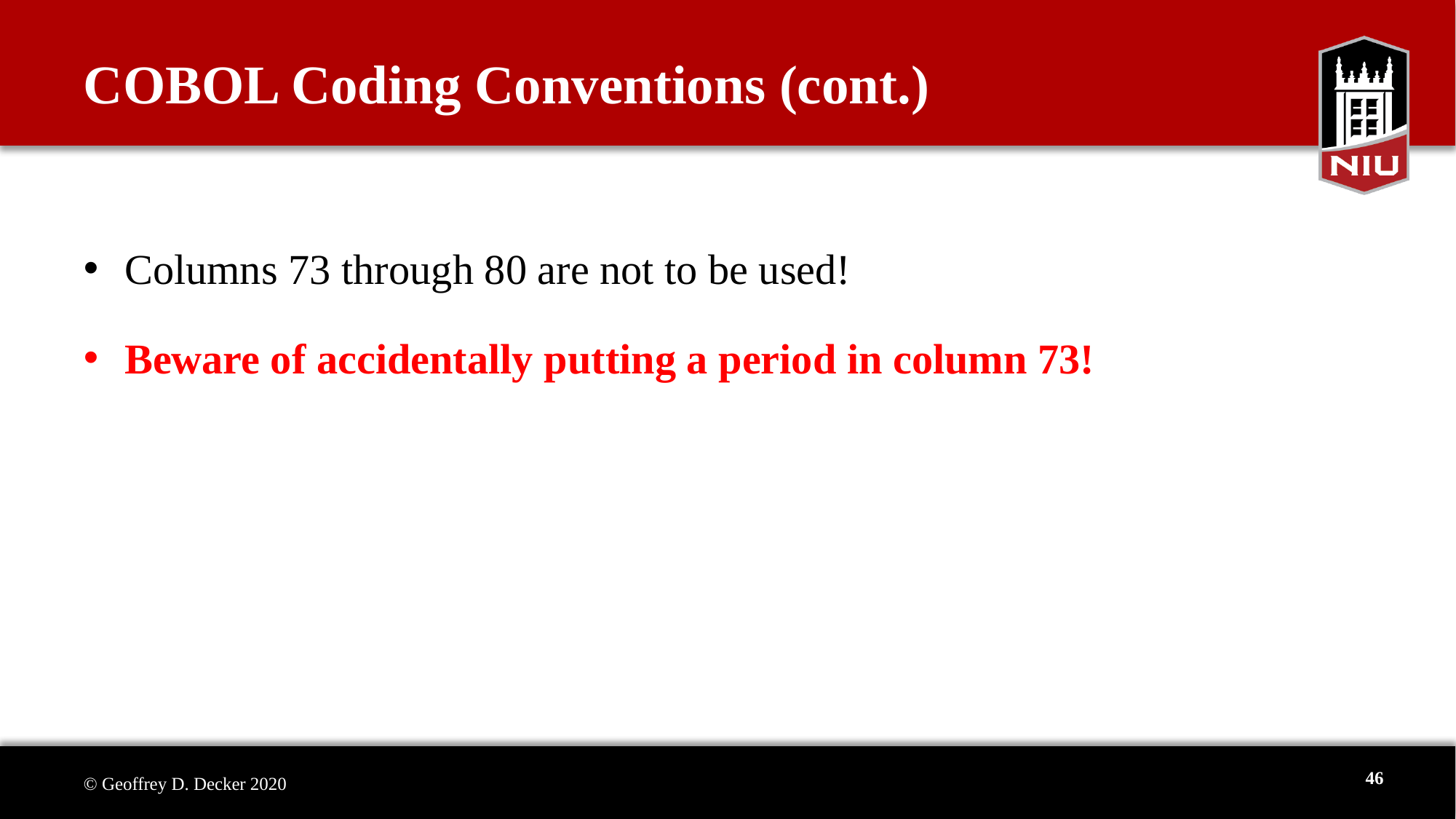

# COBOL Coding Conventions (cont.)
Columns 73 through 80 are not to be used!

Beware of accidentally putting a period in column 73!
46
© Geoffrey D. Decker 2020